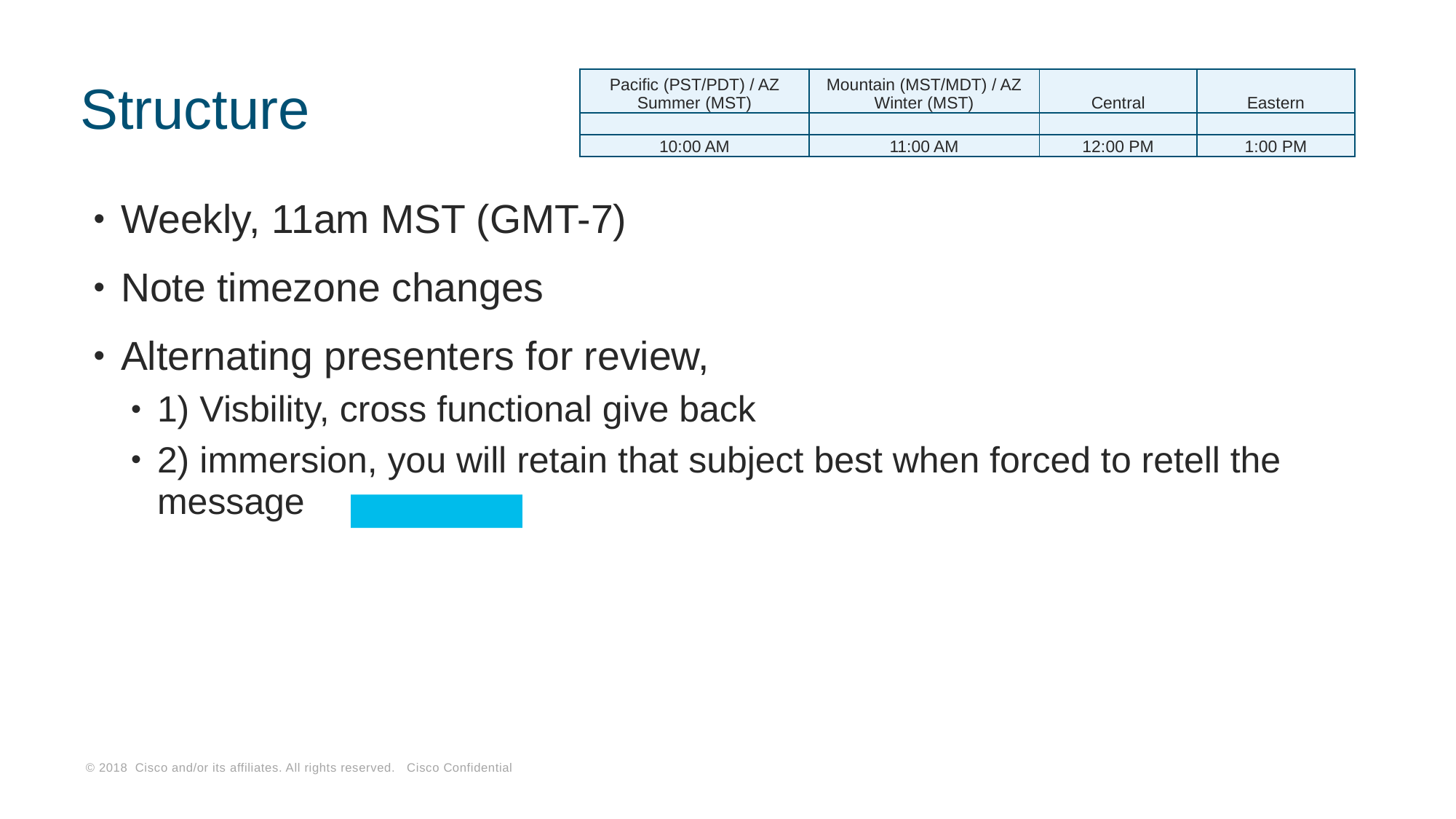

# Structure
| Pacific (PST/PDT) / AZ Summer (MST) | Mountain (MST/MDT) / AZ Winter (MST) | Central | Eastern |
| --- | --- | --- | --- |
|  |  |  |  |
| 10:00 AM | 11:00 AM | 12:00 PM | 1:00 PM |
Weekly, 11am MST (GMT-7)
Note timezone changes
Alternating presenters for review,
1) Visbility, cross functional give back
2) immersion, you will retain that subject best when forced to retell the message